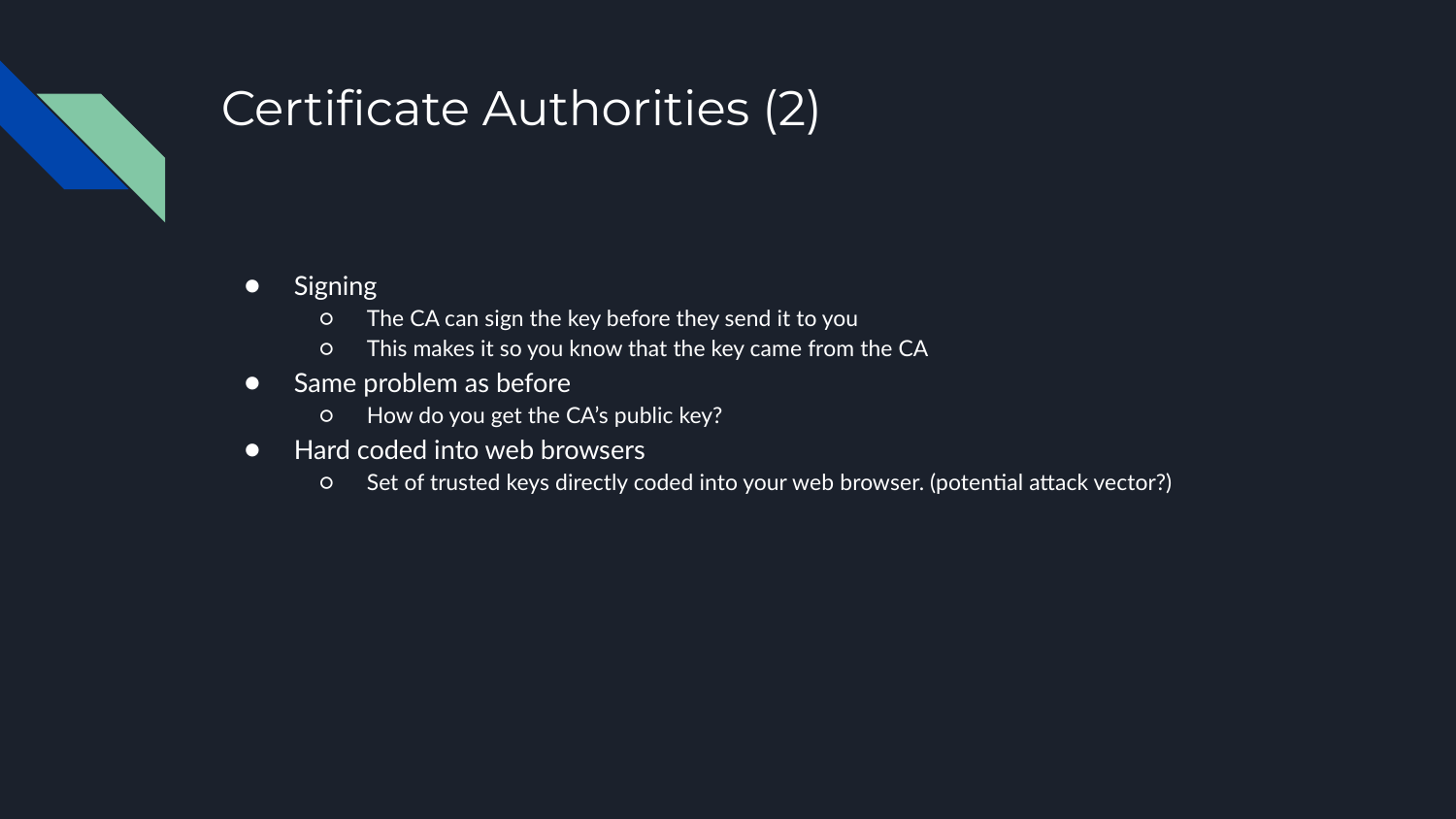

# Certificate Authorities (2)
Signing
The CA can sign the key before they send it to you
This makes it so you know that the key came from the CA
Same problem as before
How do you get the CA’s public key?
Hard coded into web browsers
Set of trusted keys directly coded into your web browser. (potential attack vector?)